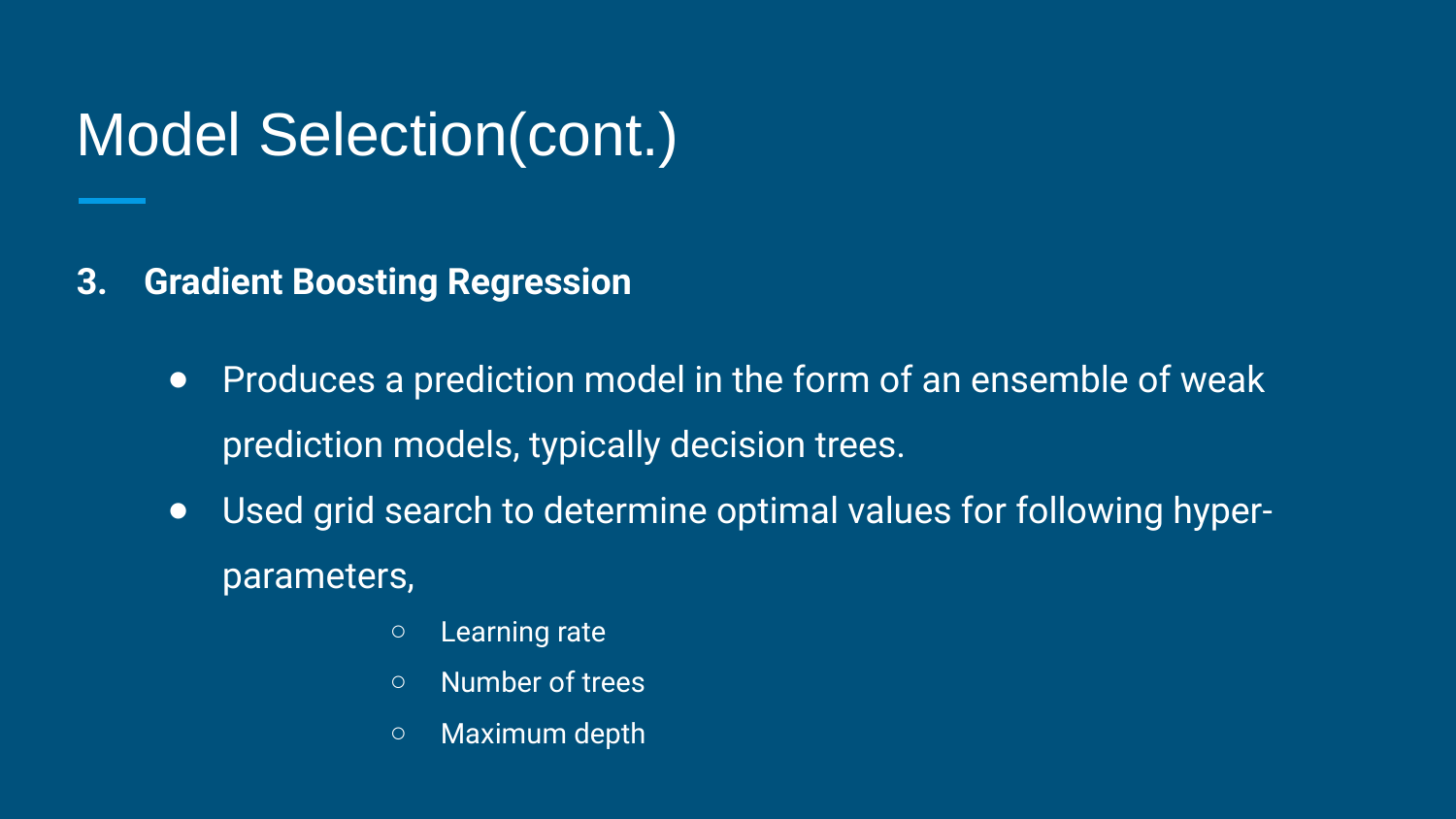

# Model Selection(cont.)
3.    Gradient Boosting Regression
Produces a prediction model in the form of an ensemble of weak prediction models, typically decision trees.
Used grid search to determine optimal values for following hyper-parameters,
Learning rate
Number of trees
Maximum depth